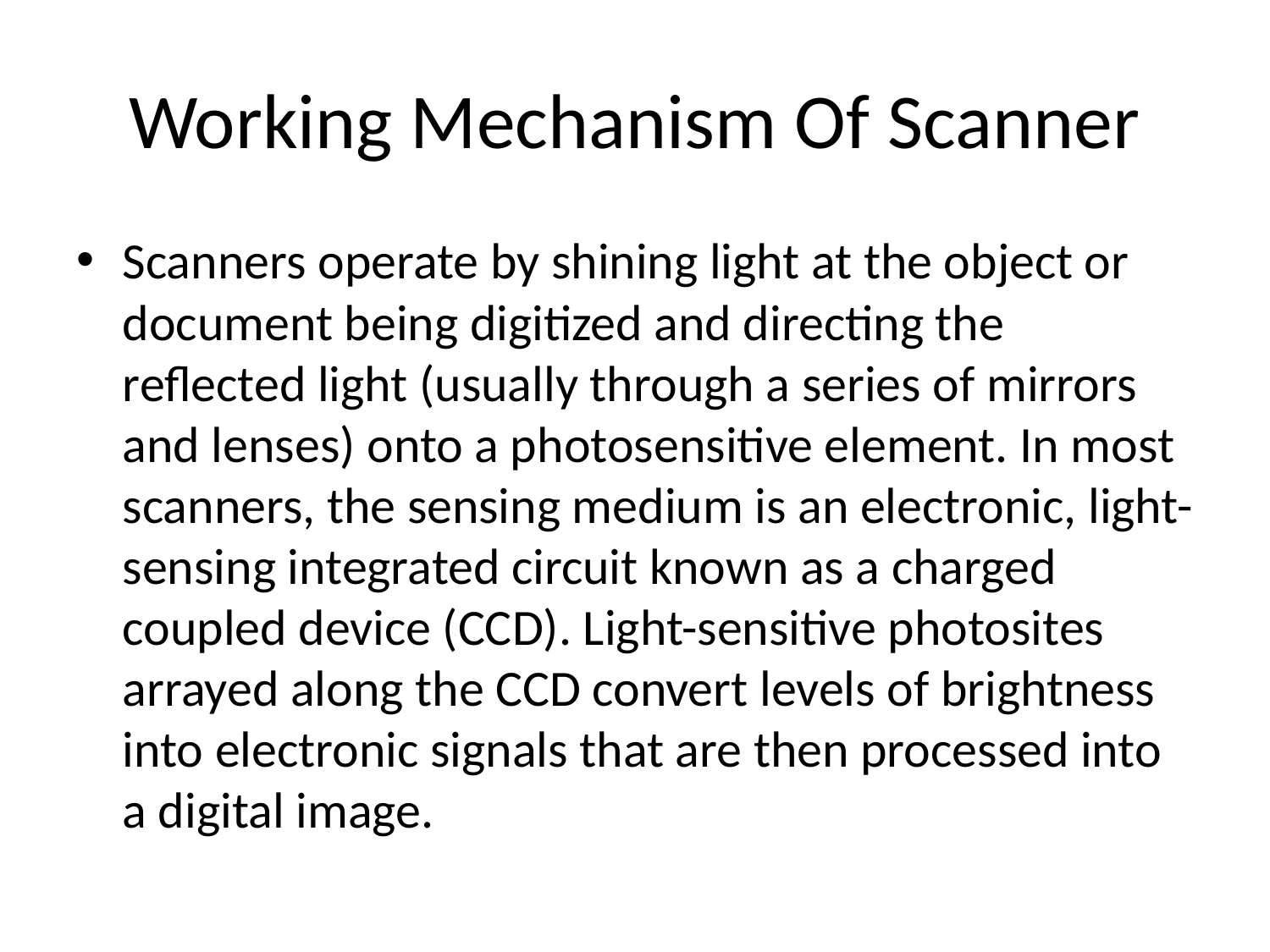

# Working Mechanism Of Scanner
Scanners operate by shining light at the object or document being digitized and directing the reflected light (usually through a series of mirrors and lenses) onto a photosensitive element. In most scanners, the sensing medium is an electronic, light-sensing integrated circuit known as a charged coupled device (CCD). Light-sensitive photosites arrayed along the CCD convert levels of brightness into electronic signals that are then processed into a digital image.